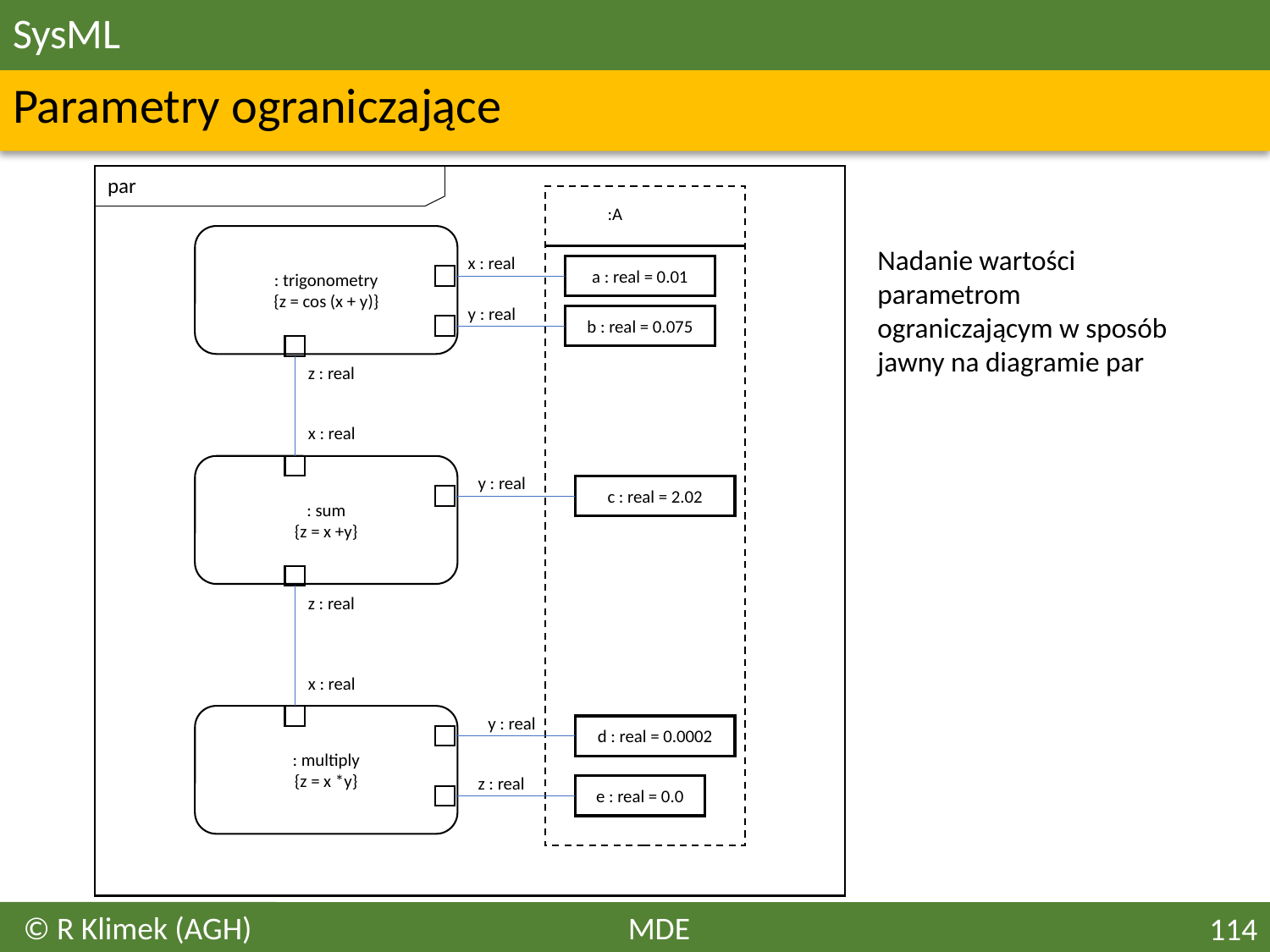

# SysML
Parametry ograniczające

par

:A
: trigonometry
{z = cos (x + y)}
Nadanie wartości parametrom
ograniczającym w sposób
jawny na diagramie par
x : real
a : real = 0.01

y : real
b : real = 0.075

z : real
x : real
: sum
{z = x +y}

y : real
c : real = 2.02

z : real
x : real
: multiply
{z = x *y}

y : real
d : real = 0.0002

z : real
e : real = 0.0

© R Klimek (AGH)
MDE
114